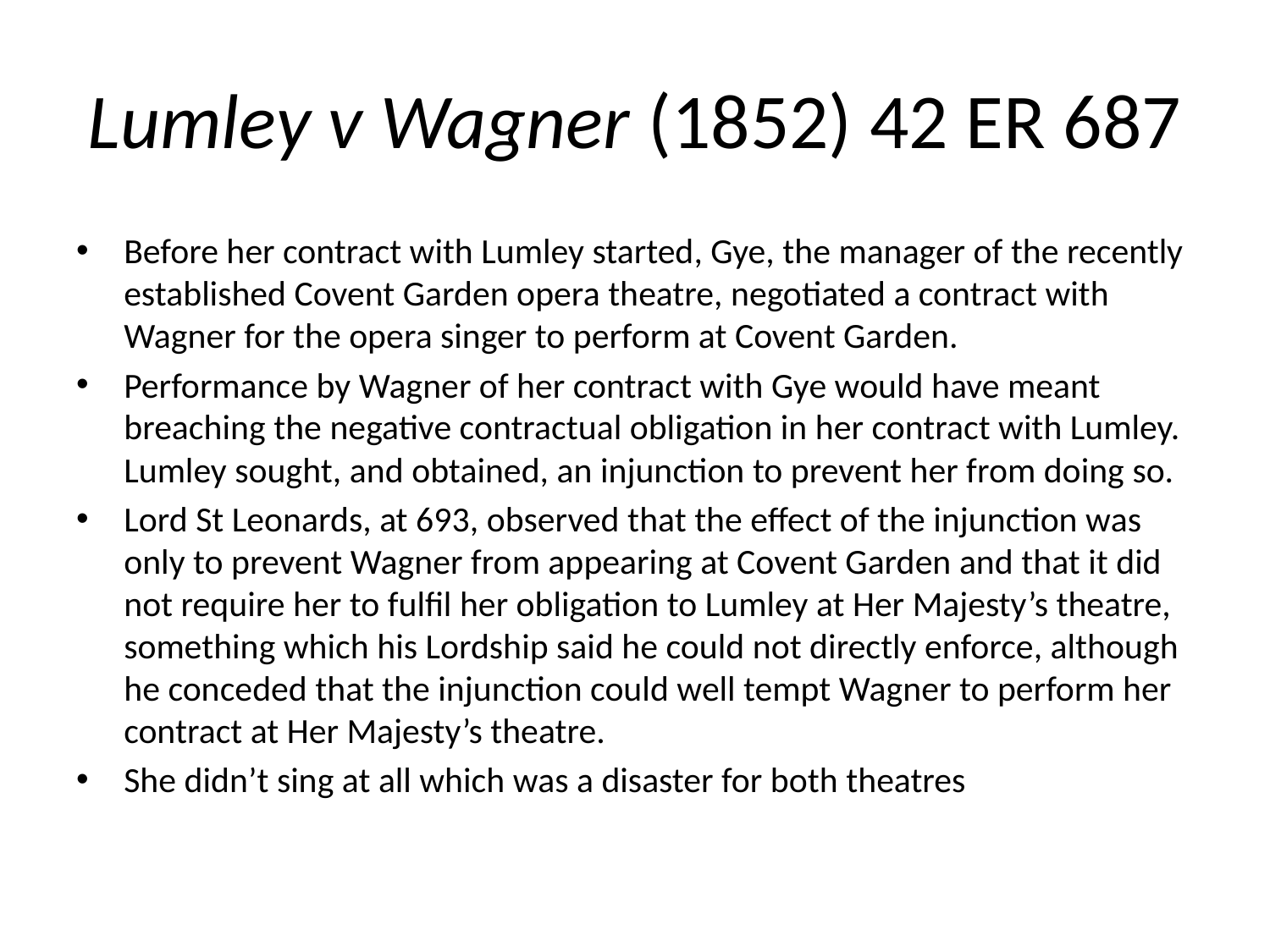

# Lumley v Wagner (1852) 42 ER 687
Before her contract with Lumley started, Gye, the manager of the recently established Covent Garden opera theatre, negotiated a contract with Wagner for the opera singer to perform at Covent Garden.
Performance by Wagner of her contract with Gye would have meant breaching the negative contractual obligation in her contract with Lumley. Lumley sought, and obtained, an injunction to prevent her from doing so.
Lord St Leonards, at 693, observed that the effect of the injunction was only to prevent Wagner from appearing at Covent Garden and that it did not require her to fulfil her obligation to Lumley at Her Majesty’s theatre, something which his Lordship said he could not directly enforce, although he conceded that the injunction could well tempt Wagner to perform her contract at Her Majesty’s theatre.
She didn’t sing at all which was a disaster for both theatres